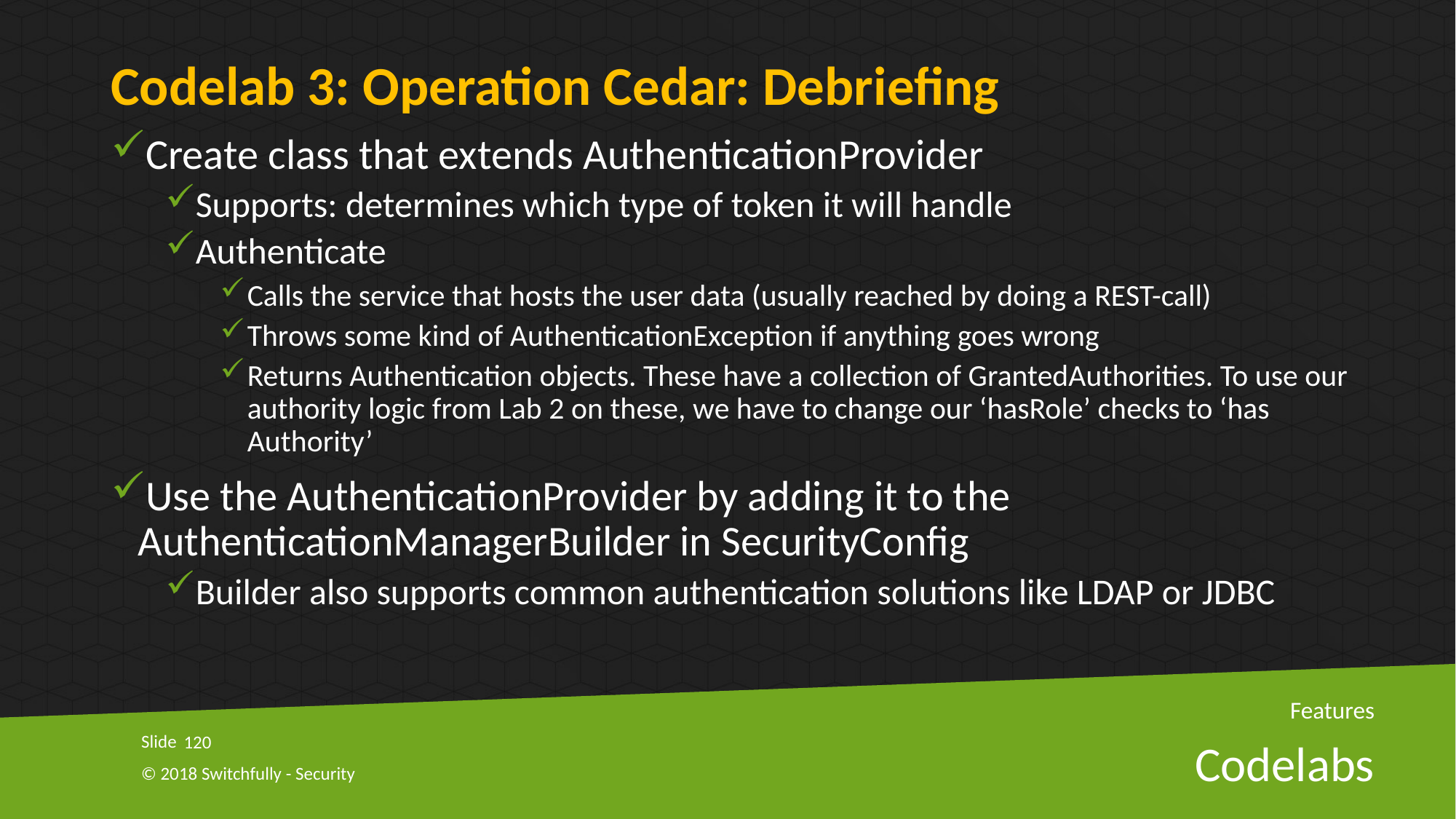

Codelab 3: Operation Cedar: Debriefing
Create class that extends AuthenticationProvider
Supports: determines which type of token it will handle
Authenticate
Calls the service that hosts the user data (usually reached by doing a REST-call)
Throws some kind of AuthenticationException if anything goes wrong
Returns Authentication objects. These have a collection of GrantedAuthorities. To use our authority logic from Lab 2 on these, we have to change our ‘hasRole’ checks to ‘has Authority’
Use the AuthenticationProvider by adding it to the AuthenticationManagerBuilder in SecurityConfig
Builder also supports common authentication solutions like LDAP or JDBC

Features
120
# Codelabs
© 2018 Switchfully - Security